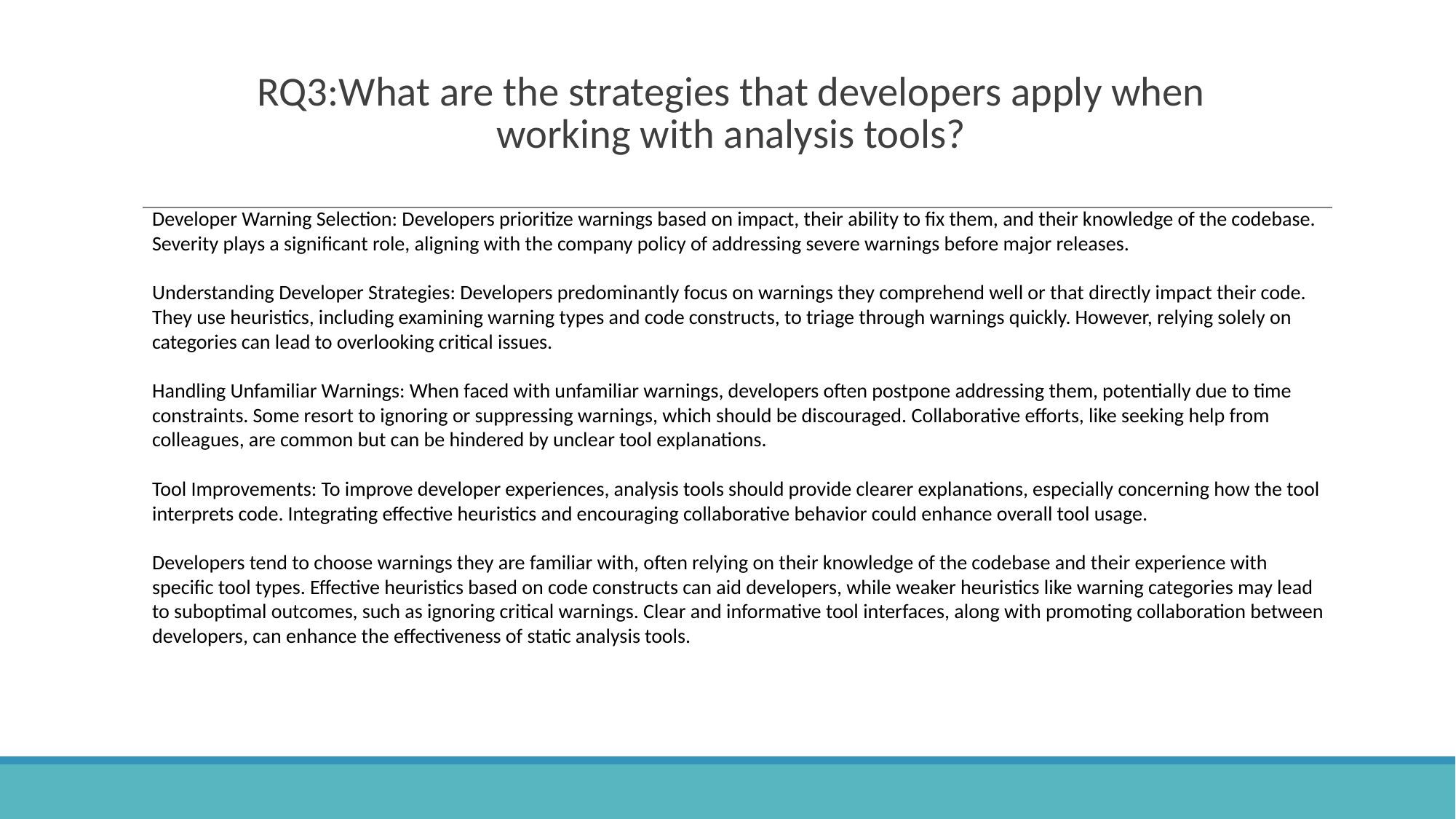

# RQ3:What are the strategies that developers apply when
working with analysis tools?
Developer Warning Selection: Developers prioritize warnings based on impact, their ability to fix them, and their knowledge of the codebase. Severity plays a significant role, aligning with the company policy of addressing severe warnings before major releases.

Understanding Developer Strategies: Developers predominantly focus on warnings they comprehend well or that directly impact their code. They use heuristics, including examining warning types and code constructs, to triage through warnings quickly. However, relying solely on categories can lead to overlooking critical issues.

Handling Unfamiliar Warnings: When faced with unfamiliar warnings, developers often postpone addressing them, potentially due to time constraints. Some resort to ignoring or suppressing warnings, which should be discouraged. Collaborative efforts, like seeking help from colleagues, are common but can be hindered by unclear tool explanations.

Tool Improvements: To improve developer experiences, analysis tools should provide clearer explanations, especially concerning how the tool interprets code. Integrating effective heuristics and encouraging collaborative behavior could enhance overall tool usage.

Developers tend to choose warnings they are familiar with, often relying on their knowledge of the codebase and their experience with specific tool types. Effective heuristics based on code constructs can aid developers, while weaker heuristics like warning categories may lead to suboptimal outcomes, such as ignoring critical warnings. Clear and informative tool interfaces, along with promoting collaboration between developers, can enhance the effectiveness of static analysis tools.